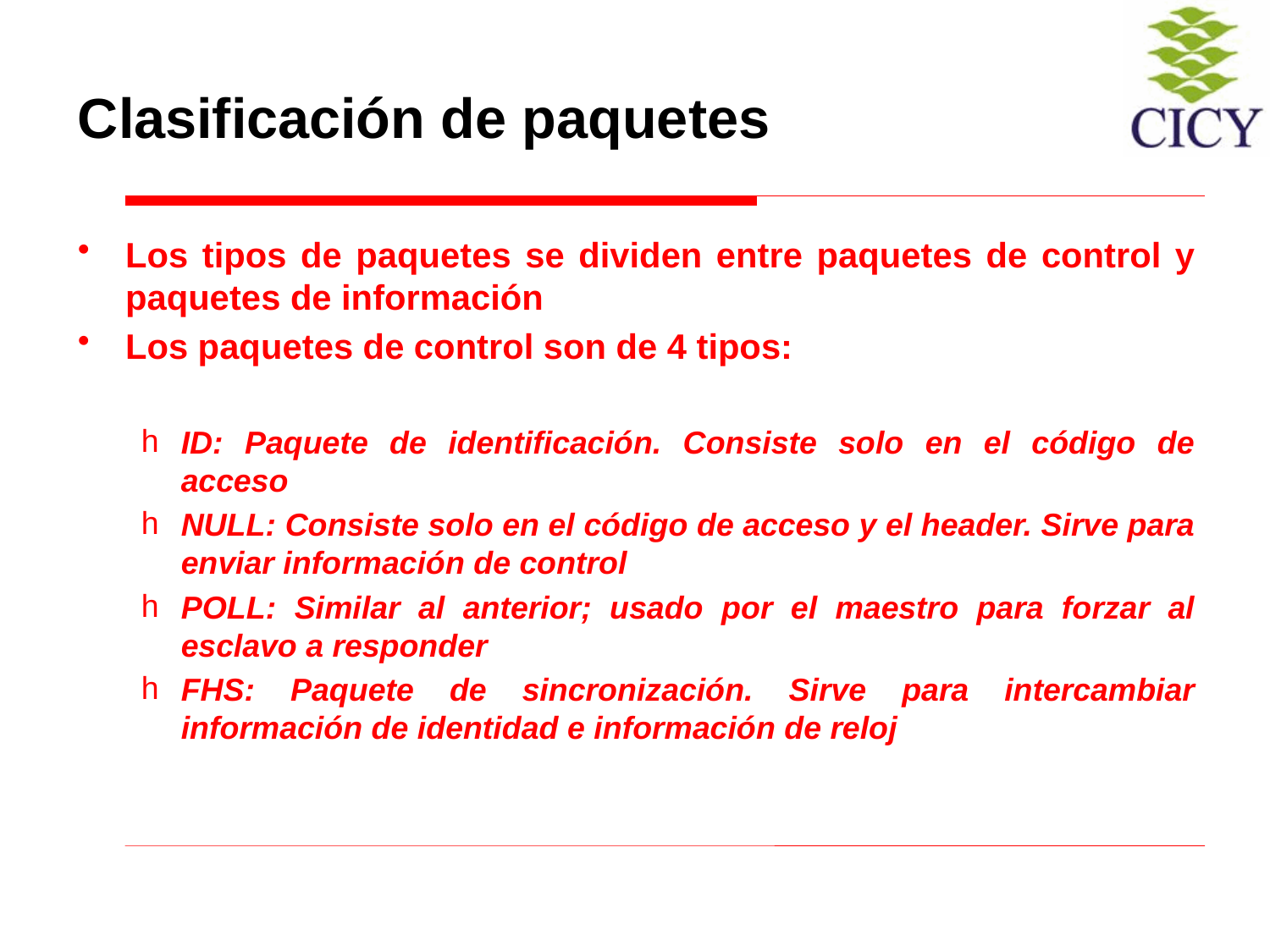

# Clasificación de paquetes
Los tipos de paquetes se dividen entre paquetes de control y paquetes de información
Los paquetes de control son de 4 tipos:

ID: Paquete de identificación. Consiste solo en el código de acceso
NULL: Consiste solo en el código de acceso y el header. Sirve para enviar información de control
POLL: Similar al anterior; usado por el maestro para forzar al esclavo a responder
FHS: Paquete de sincronización. Sirve para intercambiar información de identidad e información de reloj